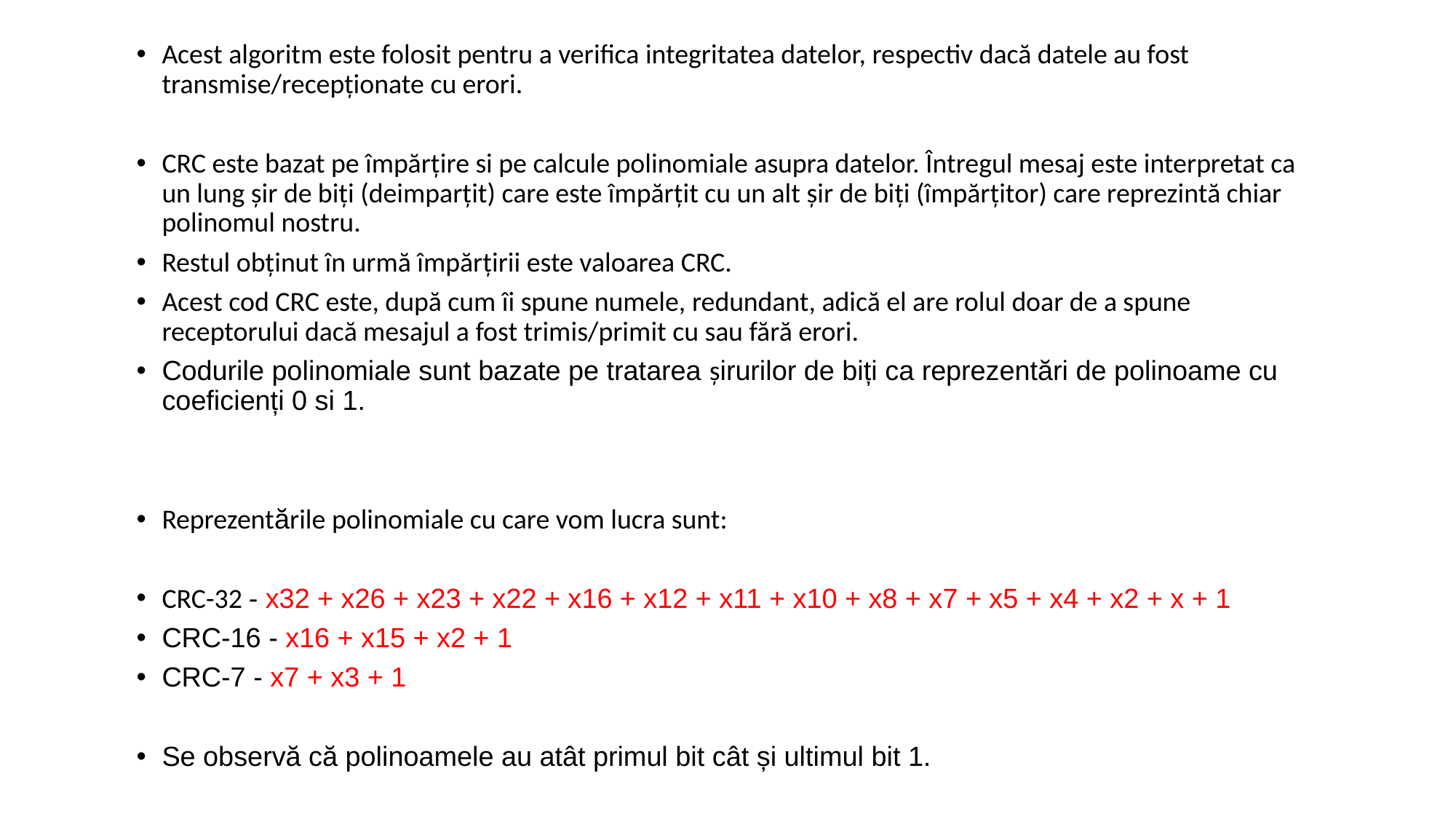

Acest algoritm este folosit pentru a verifica integritatea datelor, respectiv dacă datele au fost transmise/recepționate cu erori.

CRC este bazat pe împărțire si pe calcule polinomiale asupra datelor. Întregul mesaj este interpretat ca un lung șir de biți (deimparțit) care este împărțit cu un alt șir de biți (împărțitor) care reprezintă chiar polinomul nostru.
Restul obținut în urmă împărțirii este valoarea CRC.
Acest cod CRC este, după cum îi spune numele, redundant, adică el are rolul doar de a spune receptorului dacă mesajul a fost trimis/primit cu sau fără erori.
Codurile polinomiale sunt bazate pe tratarea șirurilor de biți ca reprezentări de polinoame cu coeficienți 0 si 1.

Reprezentările polinomiale cu care vom lucra sunt:

CRC-32 - x32 + x26 + x23 + x22 + x16 + x12 + x11 + x10 + x8 + x7 + x5 + x4 + x2 + x + 1
CRC-16 - x16 + x15 + x2 + 1
CRC-7 - x7 + x3 + 1

Se observă că polinoamele au atât primul bit cât și ultimul bit 1.